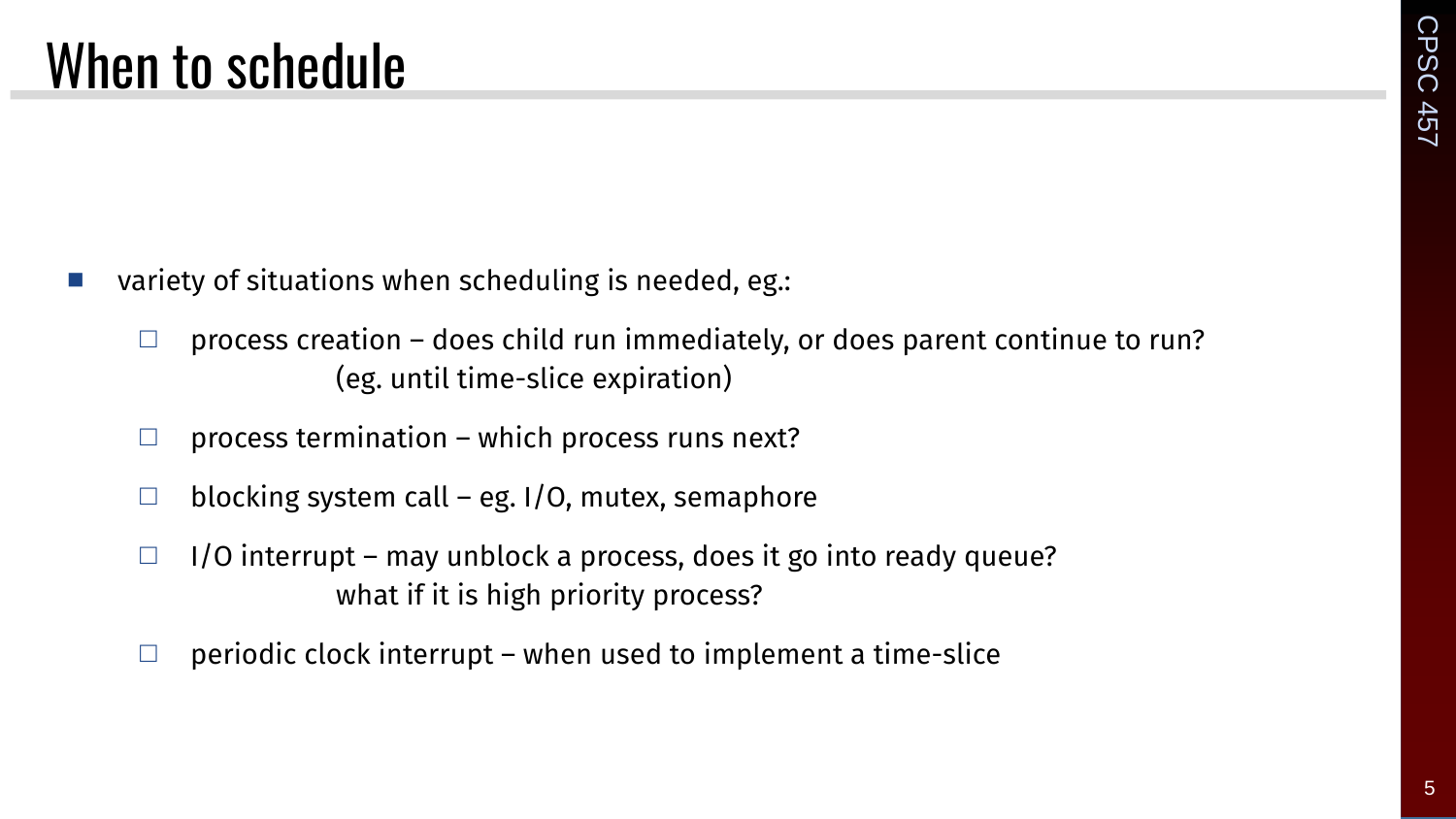

# When to schedule
variety of situations when scheduling is needed, eg.:
process creation ― does child run immediately, or does parent continue to run?
	(eg. until time-slice expiration)
process termination ― which process runs next?
blocking system call ― eg. I/O, mutex, semaphore
I/O interrupt ― may unblock a process, does it go into ready queue?
	what if it is high priority process?
periodic clock interrupt ― when used to implement a time-slice